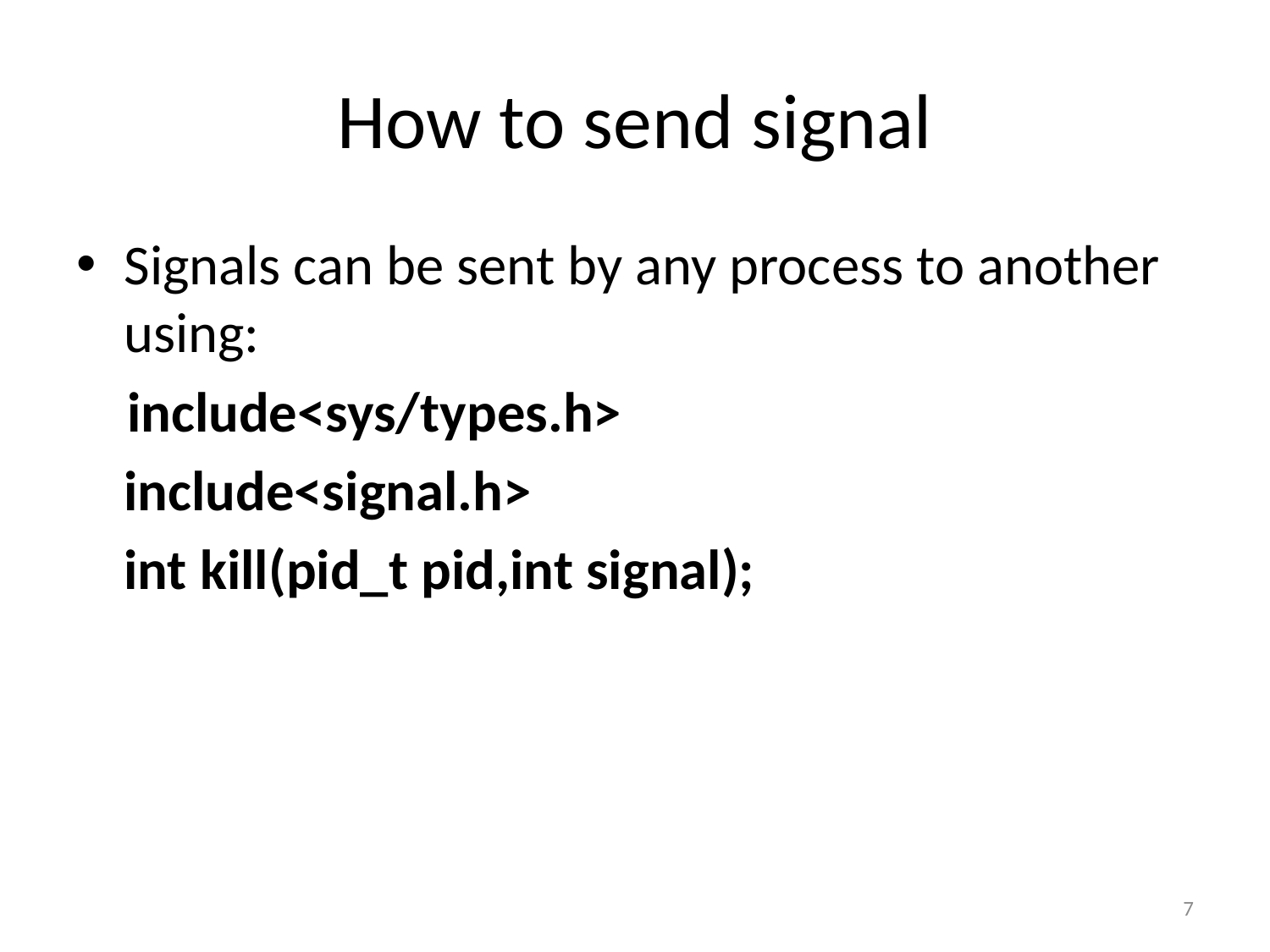

# How to send signal
Signals can be sent by any process to another using:
    include<sys/types.h>
	include<signal.h>
	int kill(pid_t pid,int signal);
7